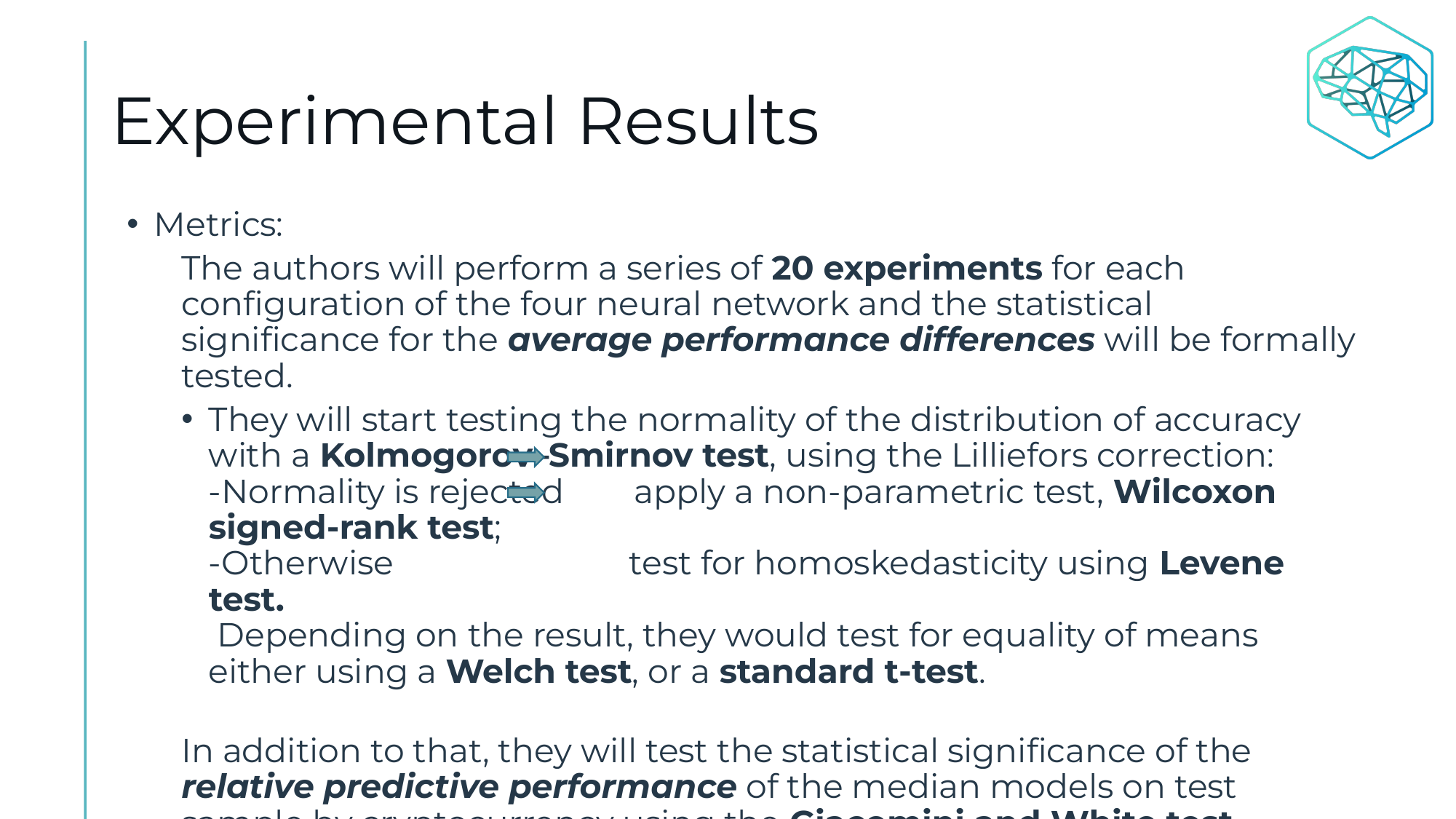

# Experimental Results
Metrics:
The authors will perform a series of 20 experiments for each configuration of the four neural network and the statistical significance for the average performance differences will be formally tested.
They will start testing the normality of the distribution of accuracy with a Kolmogorov–Smirnov test, using the Lilliefors correction:
-Normality is rejected        apply a non-parametric test, Wilcoxon signed-rank test;
-Otherwise                           test for homoskedasticity using Levene test.
 Depending on the result, they would test for equality of means either using a Welch test, or a standard t-test.
In addition to that, they will test the statistical significance of the relative predictive performance of the median models on test sample by cryptocurrency using the Giacomini and White test.